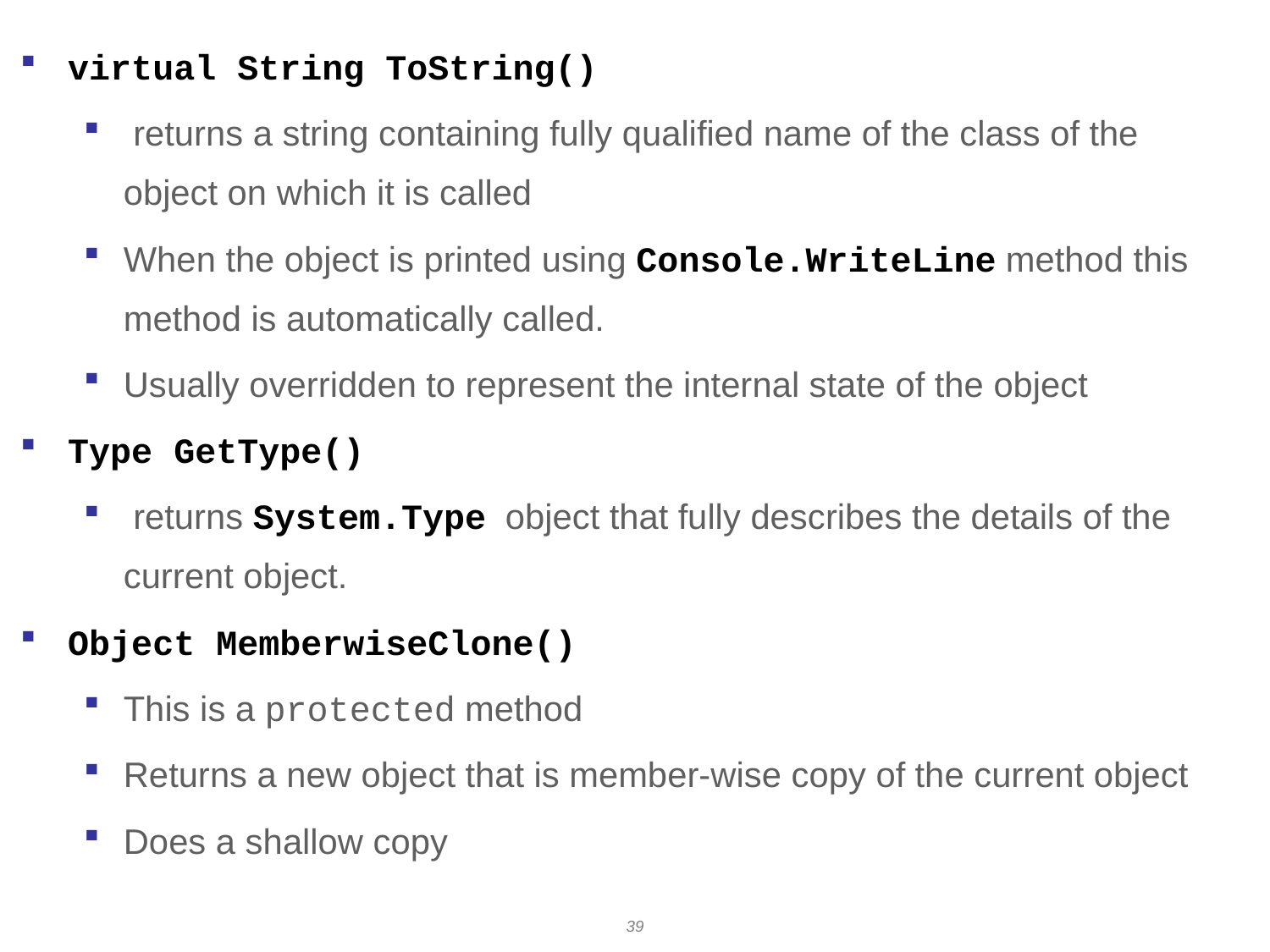

virtual String ToString()
 returns a string containing fully qualified name of the class of the object on which it is called
When the object is printed using Console.WriteLine method this method is automatically called.
Usually overridden to represent the internal state of the object
Type GetType()
 returns System.Type  object that fully describes the details of the current object.
Object MemberwiseClone()
This is a protected method
Returns a new object that is member-wise copy of the current object
Does a shallow copy
39